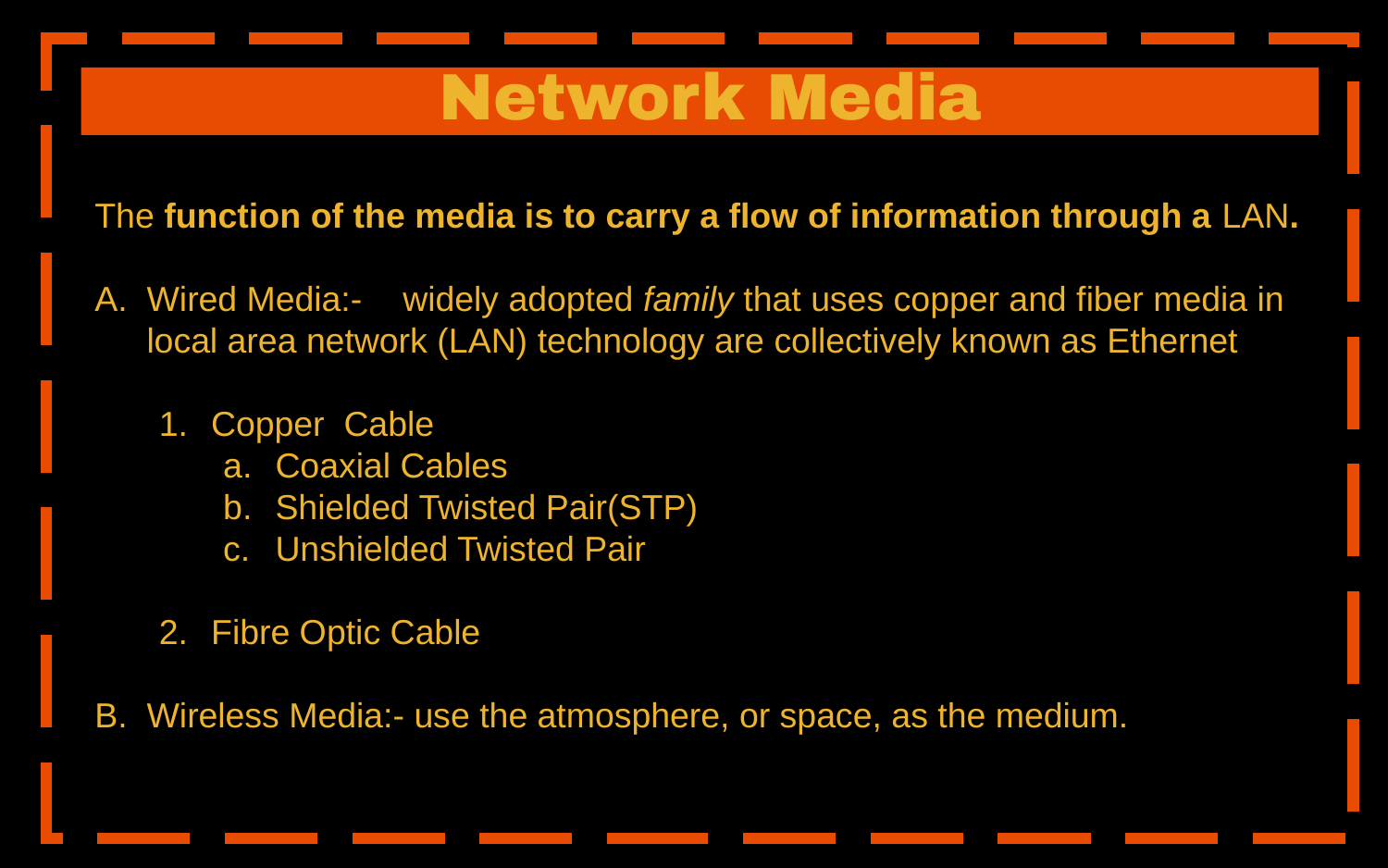

# Network Media

The function of the media is to carry a flow of information through a LAN.

Wired Media:- A widely adopted family that uses copper and fiber media in local area network (LAN) technology are collectively known as Ethernet

Copper  Cable
Coaxial Cables
Shielded Twisted Pair(STP)
Unshielded Twisted Pair

Fibre Optic Cable

Wireless Media:- use the atmosphere, or space, as the medium.